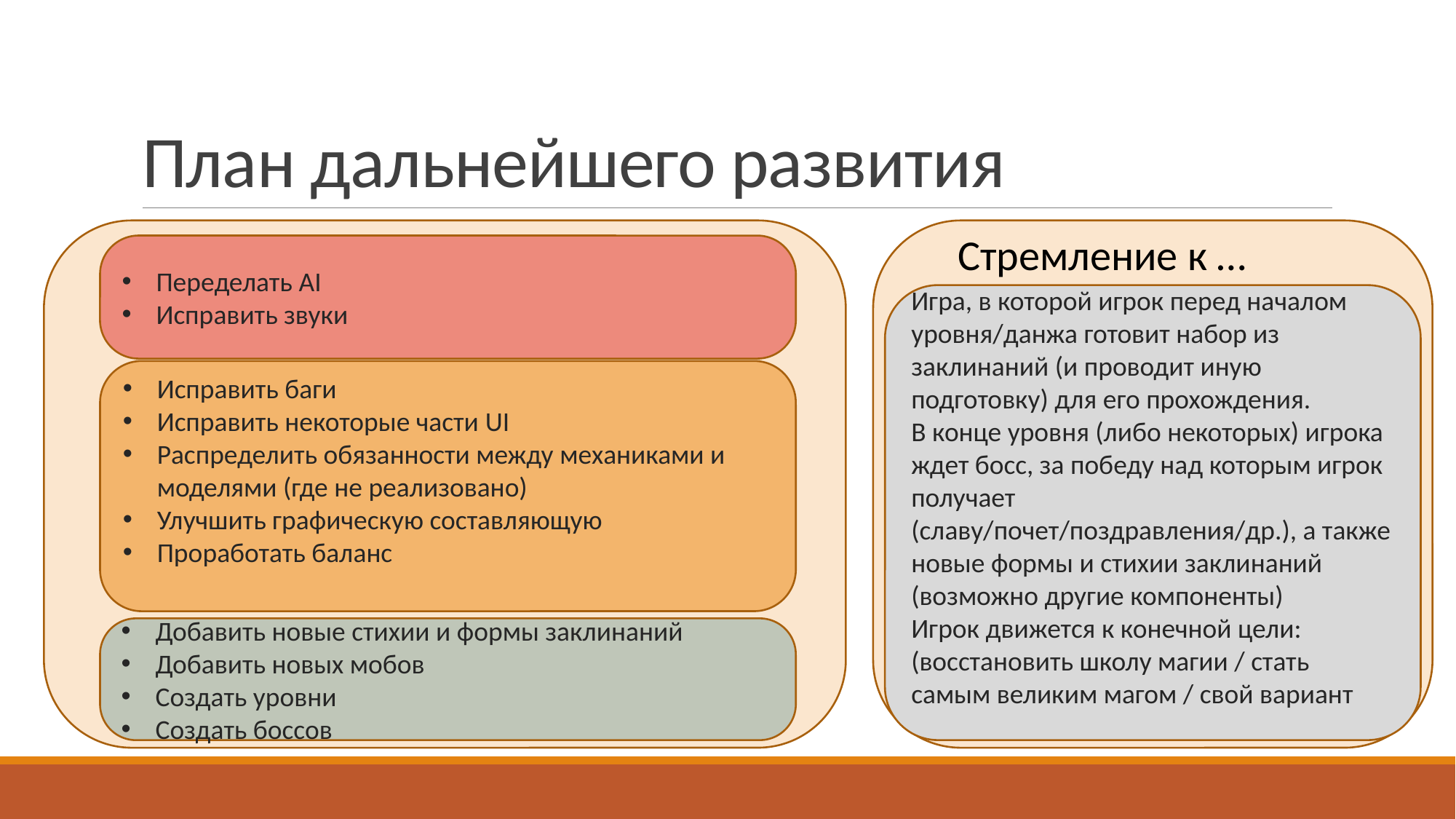

# План дальнейшего развития

Стремление к …
Переделать AI
Исправить звуки
Игра, в которой игрок перед началом уровня/данжа готовит набор из заклинаний (и проводит иную подготовку) для его прохождения.
В конце уровня (либо некоторых) игрока ждет босс, за победу над которым игрок получает (славу/почет/поздравления/др.), а также новые формы и стихии заклинаний (возможно другие компоненты)
Игрок движется к конечной цели: (восстановить школу магии / стать самым великим магом / свой вариант

Исправить баги
Исправить некоторые части UI
Распределить обязанности между механиками и моделями (где не реализовано)
Улучшить графическую составляющую
Проработать баланс

Добавить новые стихии и формы заклинаний
Добавить новых мобов
Создать уровни
Создать боссов